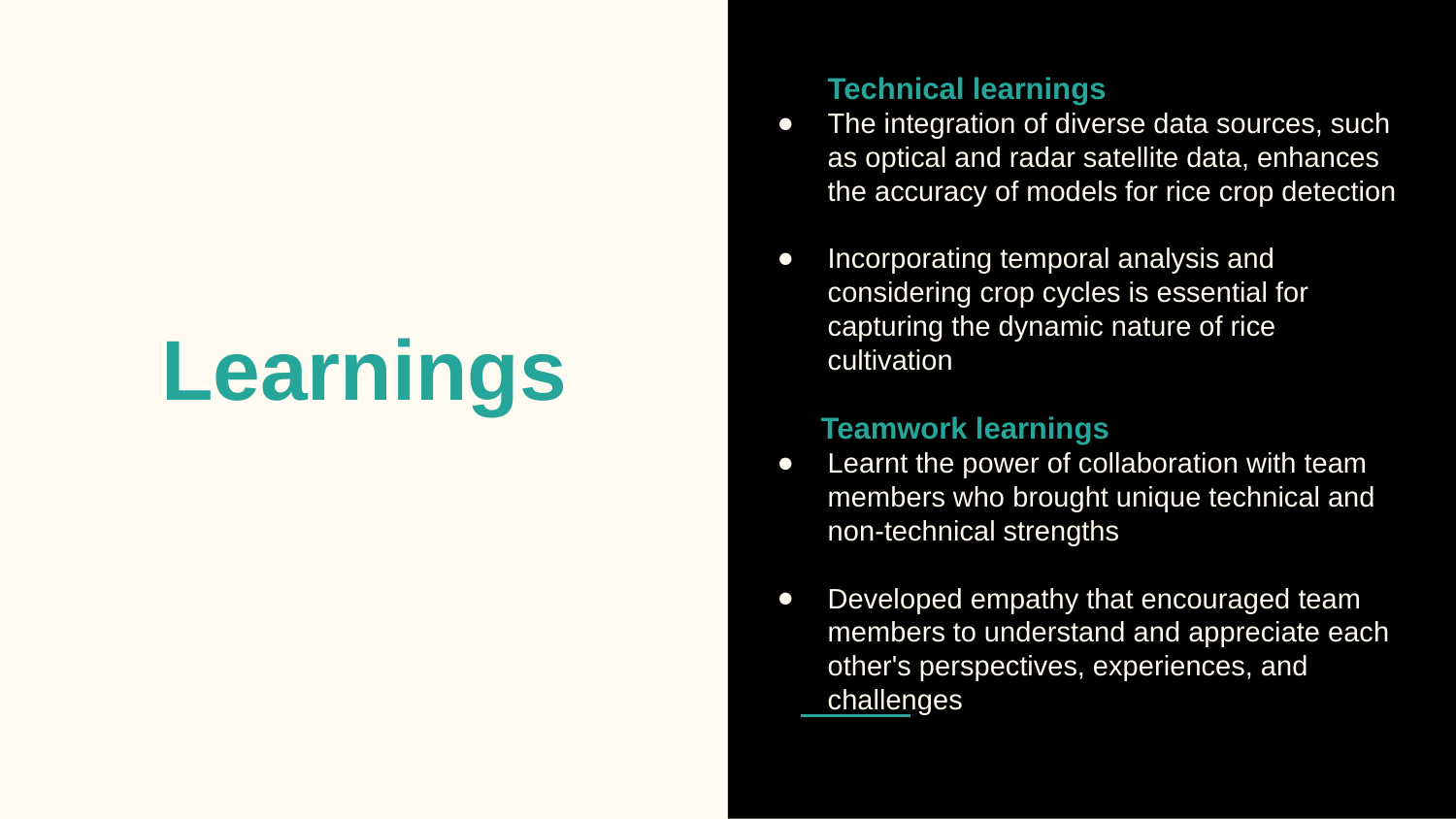

Technical learnings
The integration of diverse data sources, such as optical and radar satellite data, enhances the accuracy of models for rice crop detection

Incorporating temporal analysis and considering crop cycles is essential for capturing the dynamic nature of rice cultivation

        Teamwork learnings
Learnt the power of collaboration with team members who brought unique technical and non-technical strengths

Developed empathy that encouraged team members to understand and appreciate each other's perspectives, experiences, and challenges
# Learnings